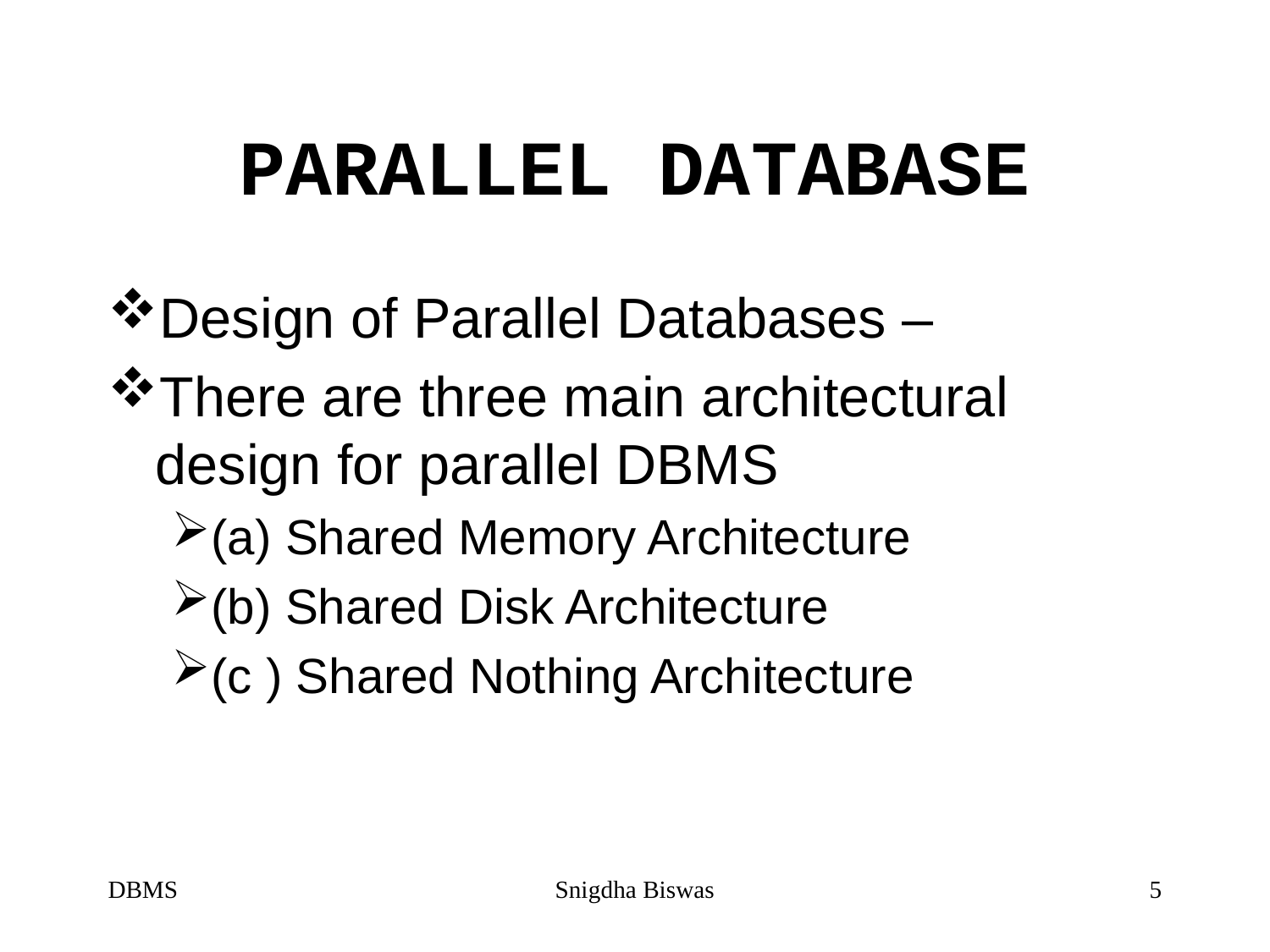

# PARALLEL DATABASE
Design of Parallel Databases –
There are three main architectural design for parallel DBMS
(a) Shared Memory Architecture
(b) Shared Disk Architecture
(c ) Shared Nothing Architecture

DBMS
Snigdha Biswas
5